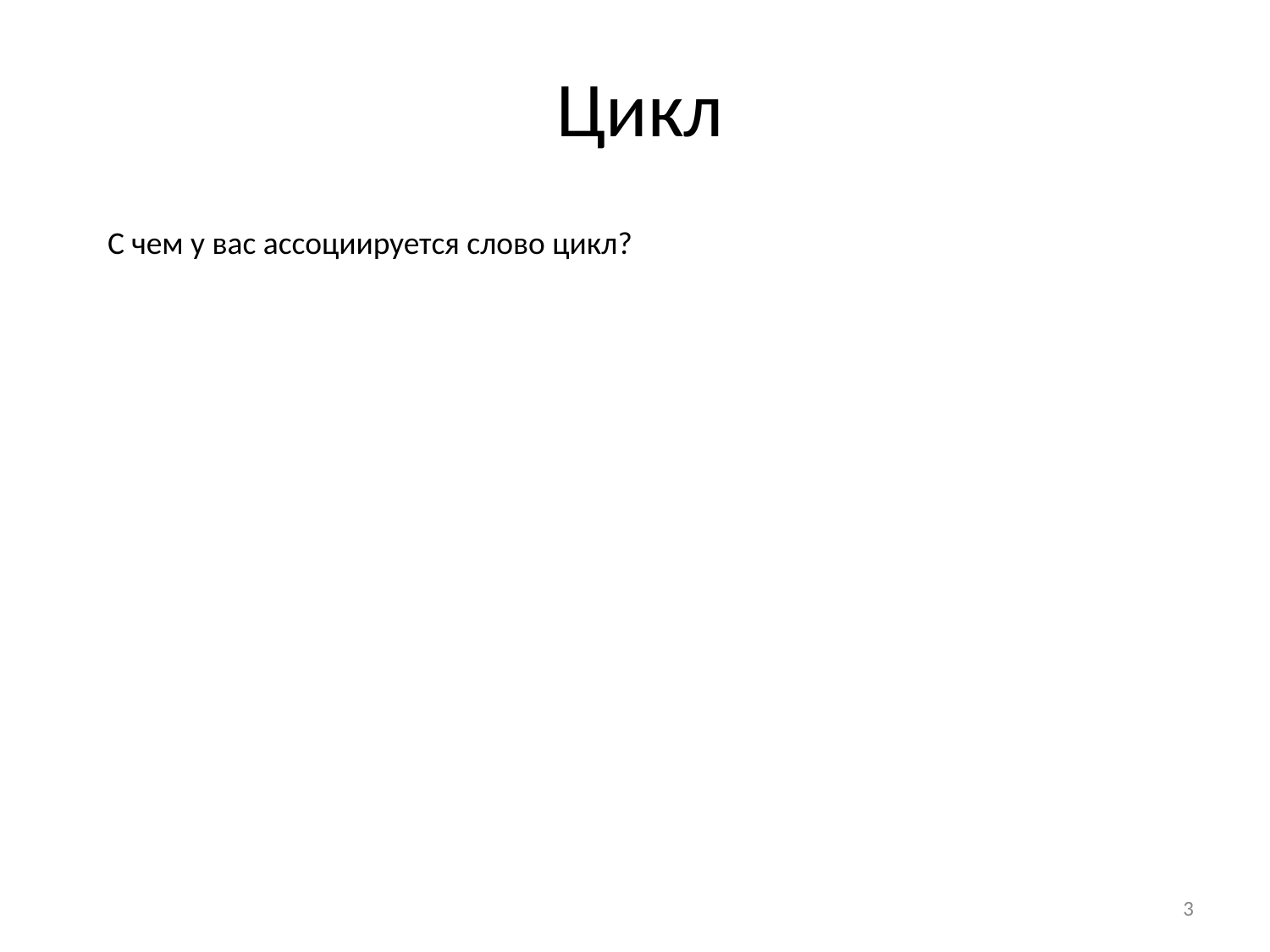

# Цикл
С чем у вас ассоциируется слово цикл?
3